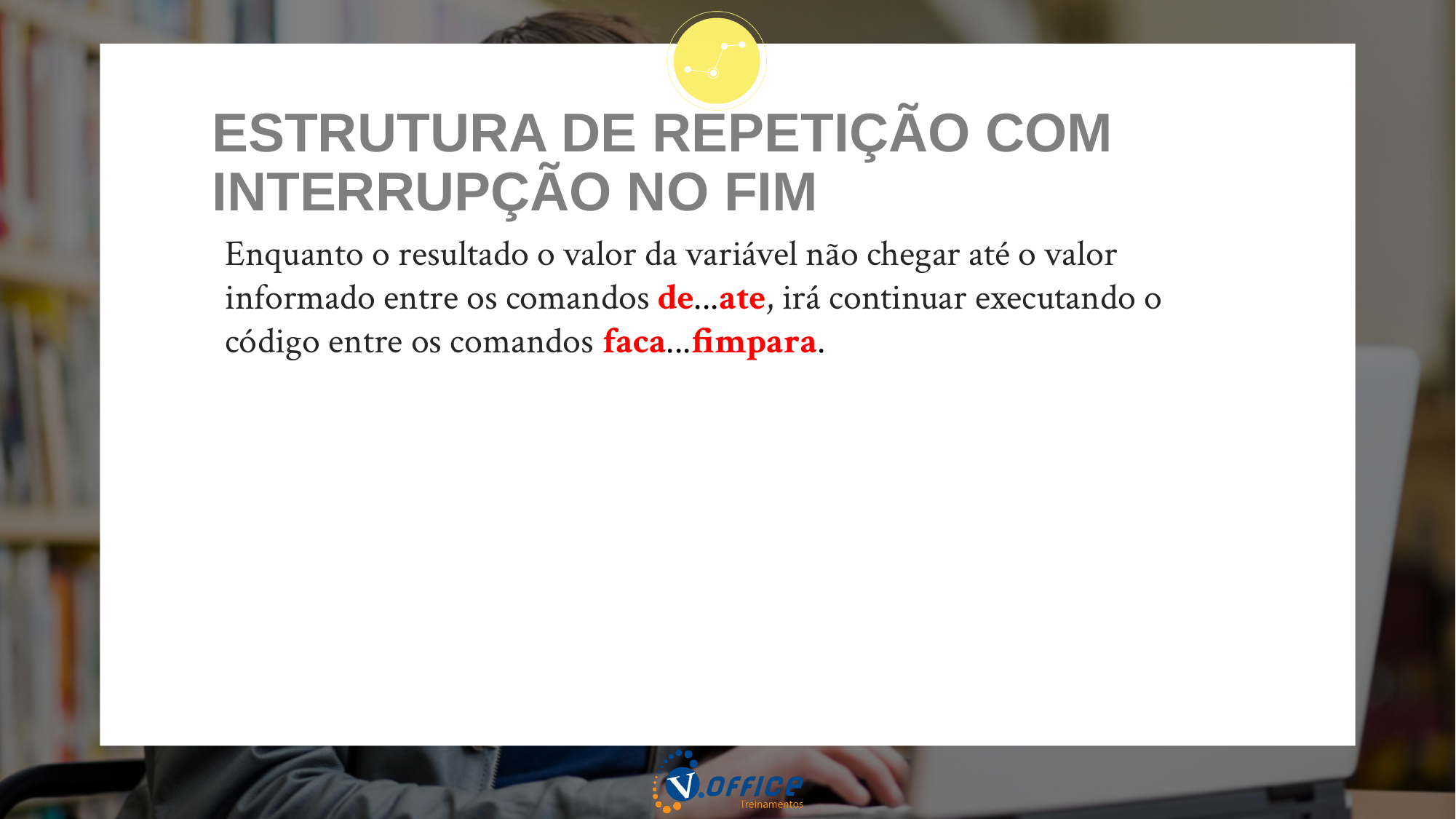

# ESTRUTURA DE REPETIÇÃO COM INTERRUPÇÃO NO FIM
Enquanto o resultado o valor da variável não chegar até o valor informado entre os comandos de...ate, irá continuar executando o código entre os comandos faca...fimpara.